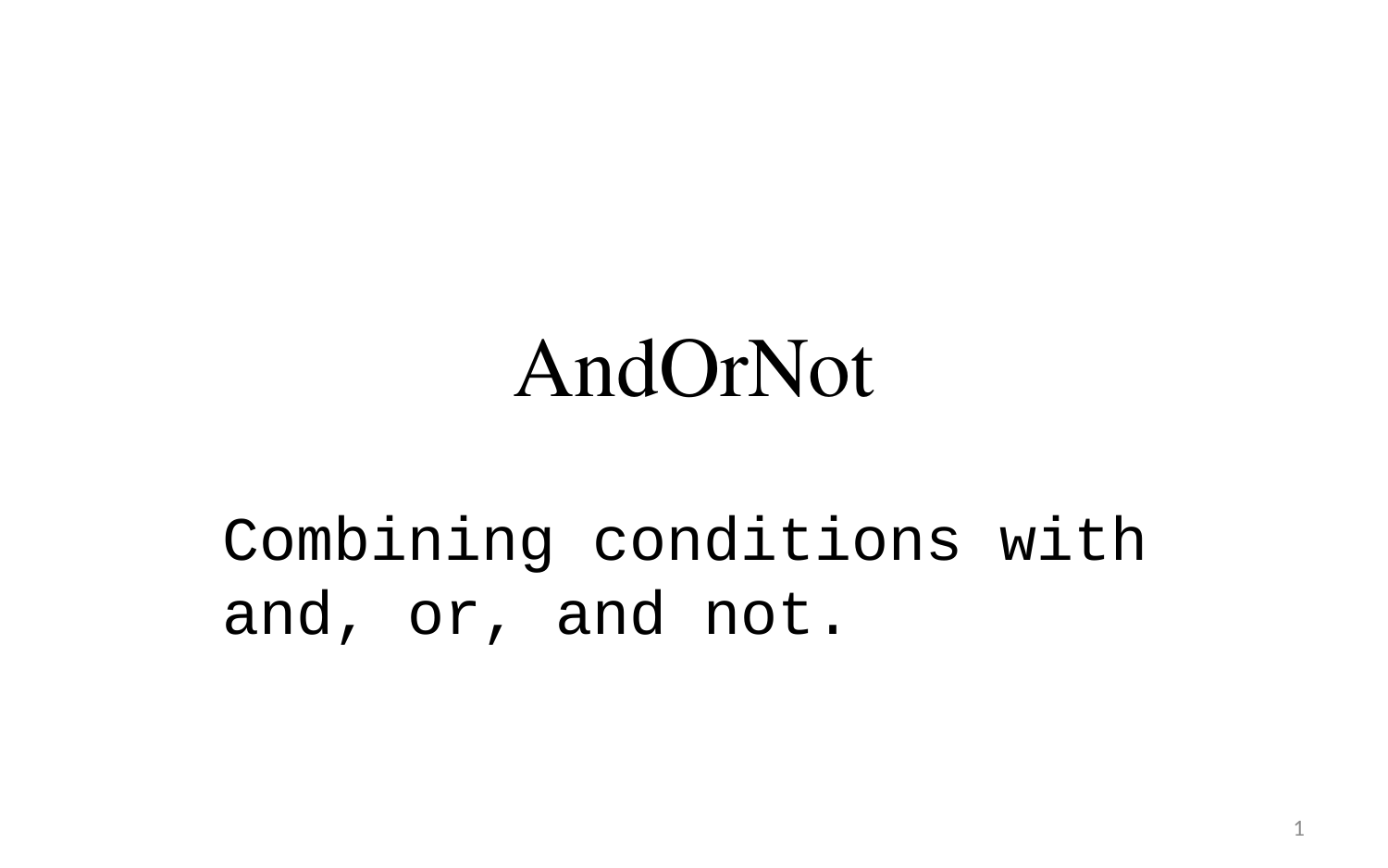

# AndOrNot
Combining conditions with and, or, and not.
1